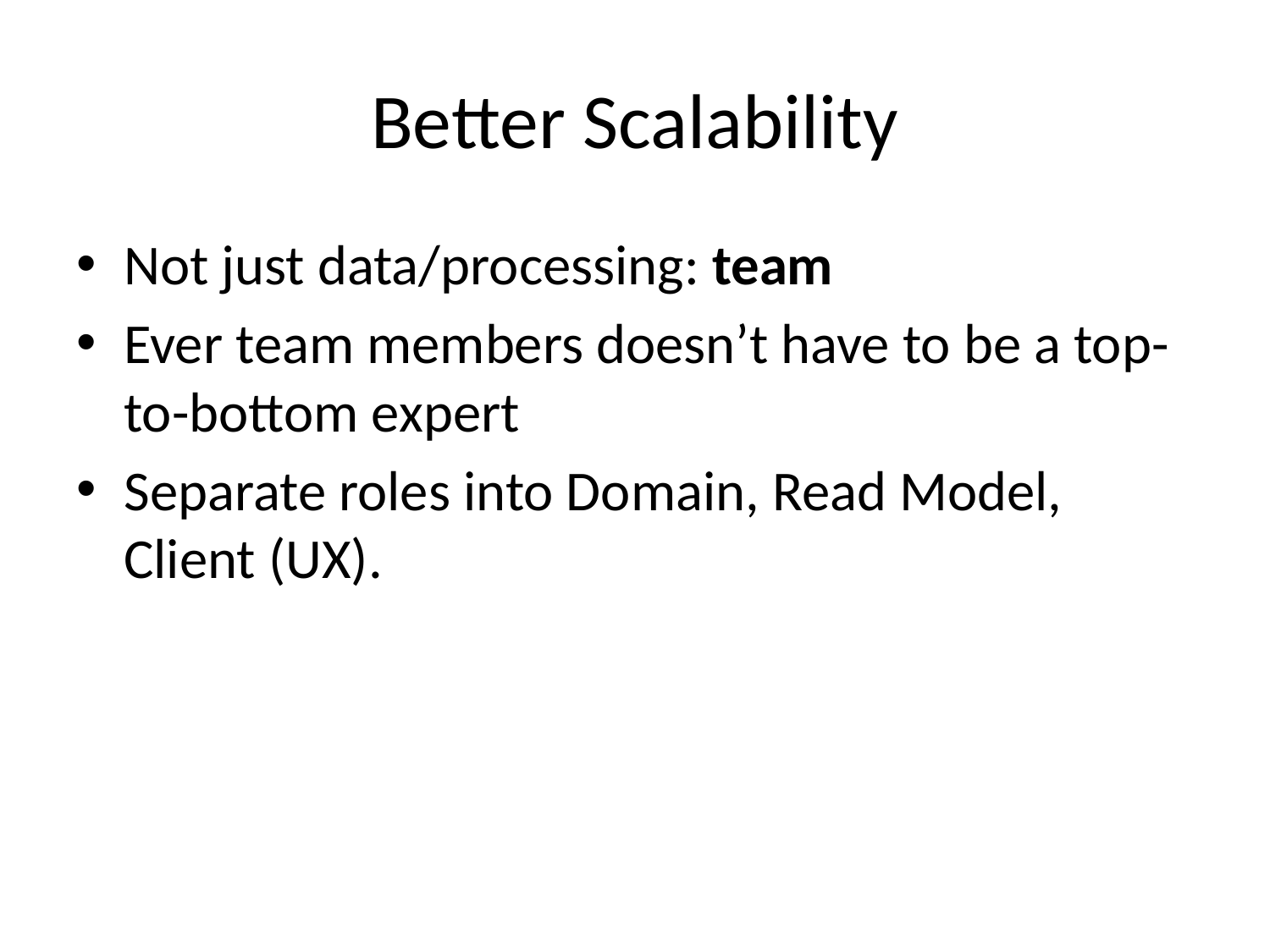

# Better Scalability
Not just data/processing: team
Ever team members doesn’t have to be a top-to-bottom expert
Separate roles into Domain, Read Model, Client (UX).